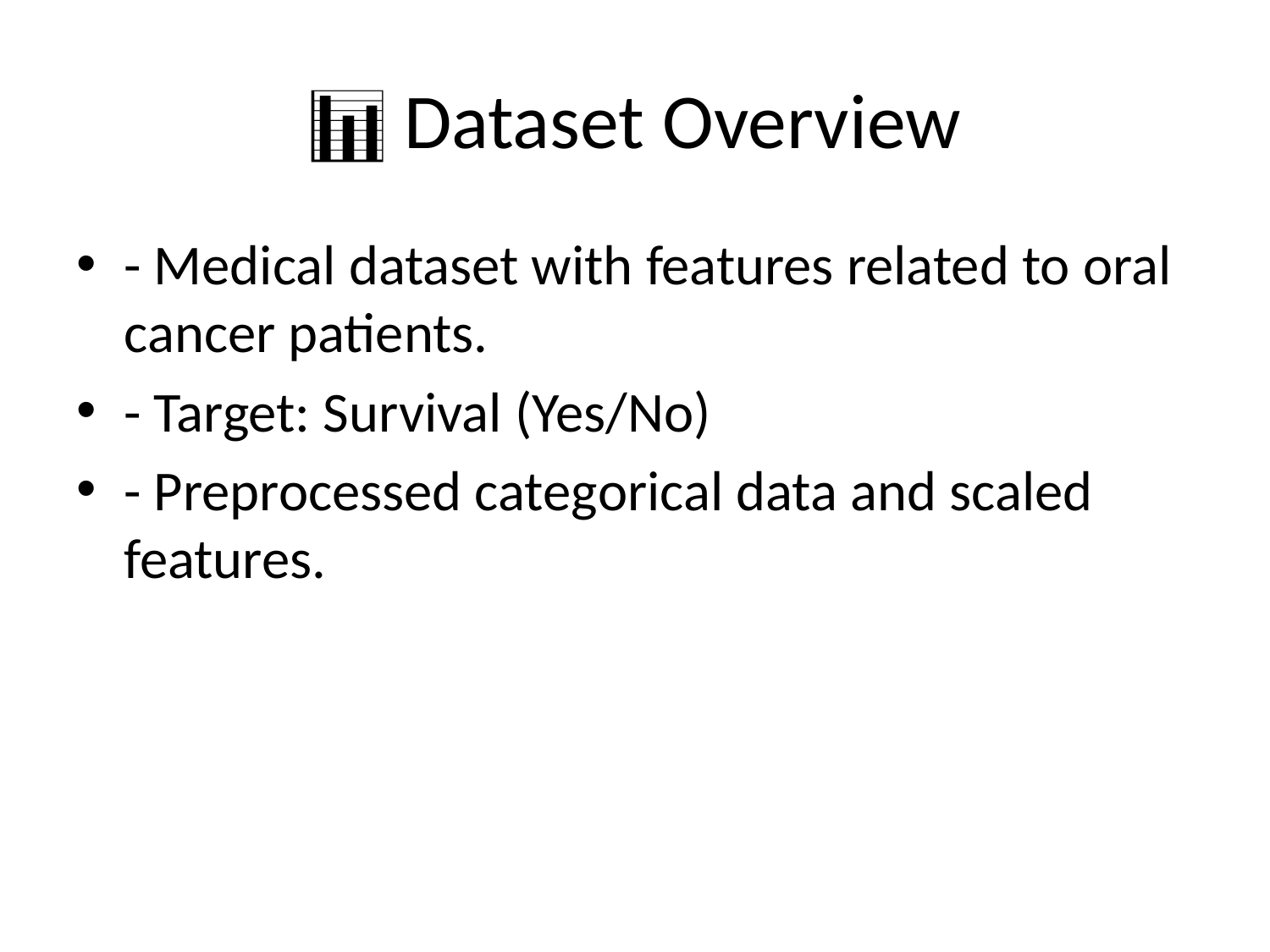

# 📊 Dataset Overview
- Medical dataset with features related to oral cancer patients.
- Target: Survival (Yes/No)
- Preprocessed categorical data and scaled features.